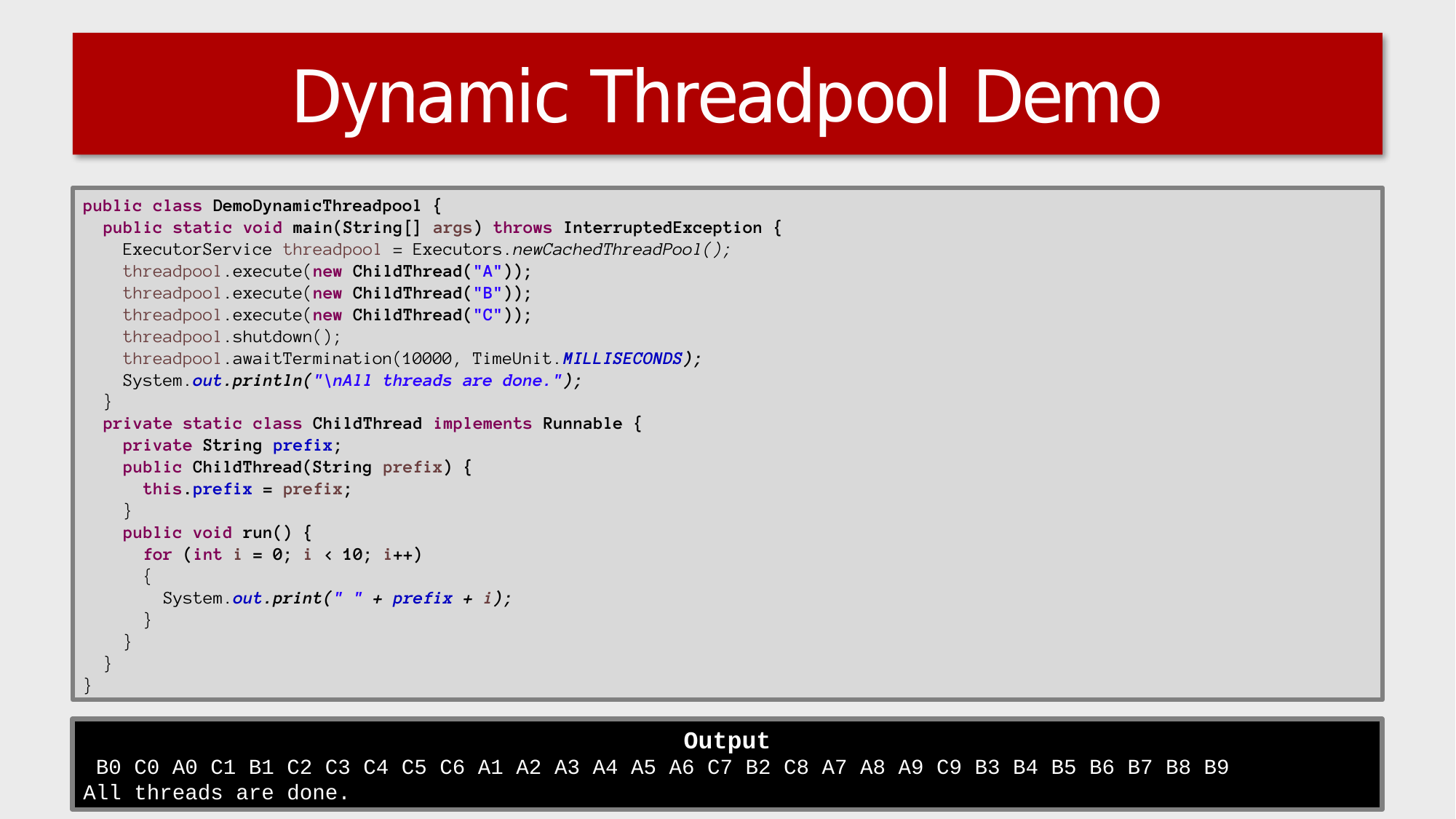

# Dynamic Threadpool Demo
public class DemoDynamicThreadpool {
  public static void main(String[] args) throws InterruptedException {
    ExecutorService threadpool = Executors.newCachedThreadPool();
    threadpool.execute(new ChildThread("A"));
    threadpool.execute(new ChildThread("B"));
    threadpool.execute(new ChildThread("C"));
    threadpool.shutdown();
    threadpool.awaitTermination(10000, TimeUnit.MILLISECONDS);
    System.out.println("\nAll threads are done.");
  }
  private static class ChildThread implements Runnable {
    private String prefix;
    public ChildThread(String prefix) {
      this.prefix = prefix;
    }
    public void run() {
      for (int i = 0; i < 10; i++)
      {
        System.out.print(" " + prefix + i);
      }
    }
  }
}
Output
 B0 C0 A0 C1 B1 C2 C3 C4 C5 C6 A1 A2 A3 A4 A5 A6 C7 B2 C8 A7 A8 A9 C9 B3 B4 B5 B6 B7 B8 B9
All threads are done.